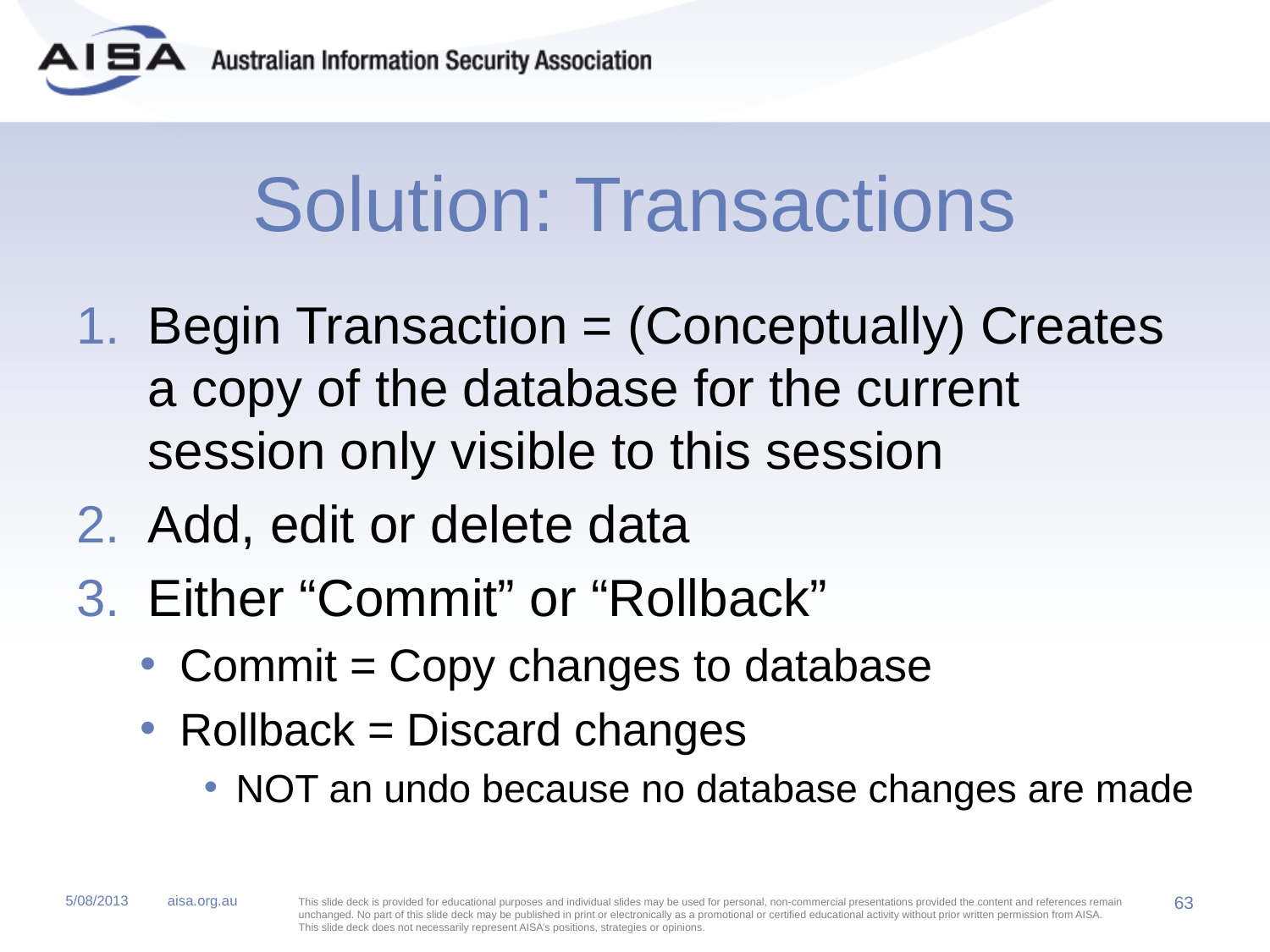

# Solution: Transactions
Begin Transaction = (Conceptually) Creates a copy of the database for the current session only visible to this session
Add, edit or delete data
Either “Commit” or “Rollback”
Commit = Copy changes to database
Rollback = Discard changes
NOT an undo because no database changes are made